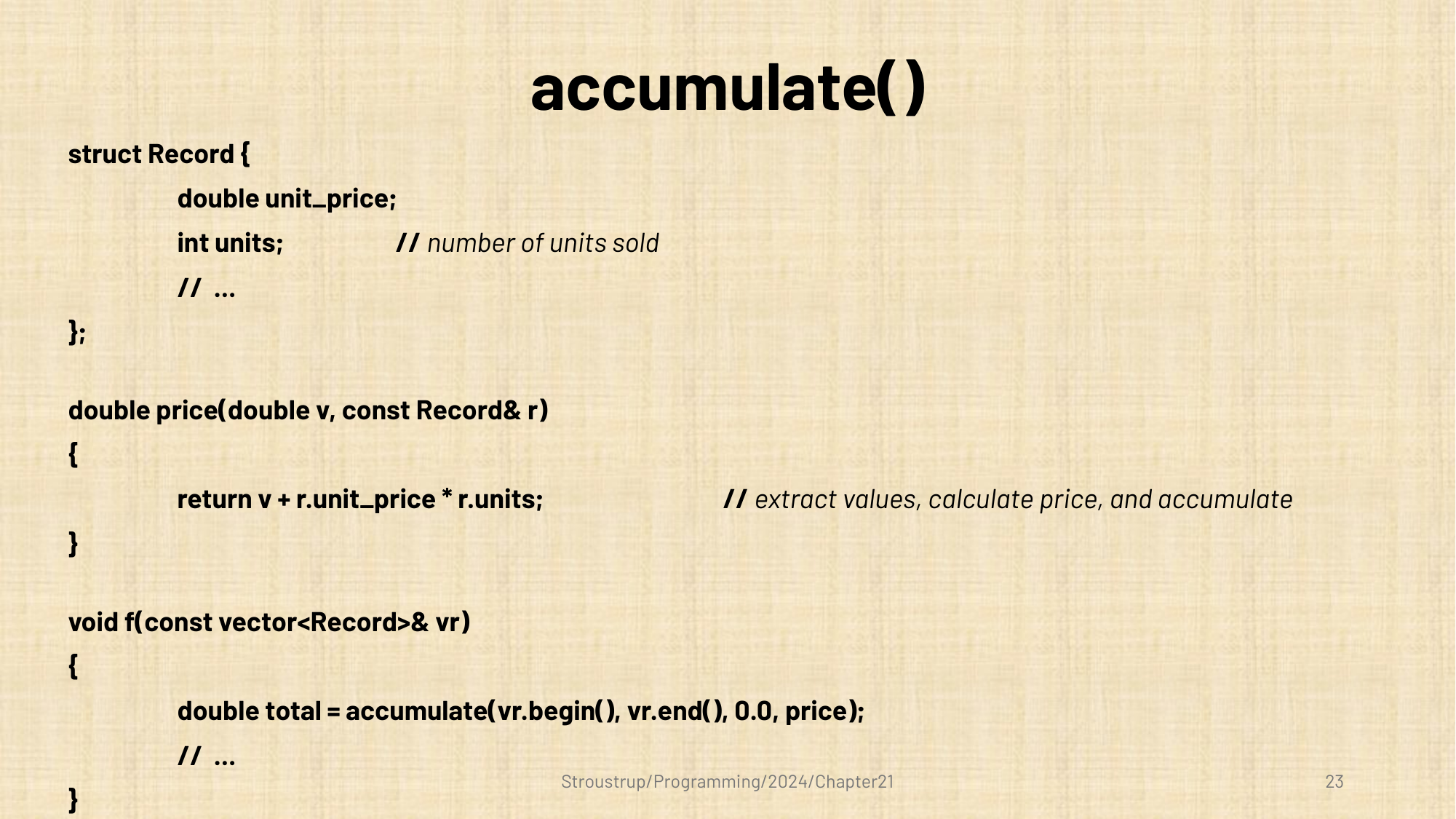

# accumulate()
struct Record {
	double unit_price;
	int units;		// number of units sold
	//  ...
};

double price(double v, const Record& r)
{
	return v + r.unit_price * r.units;		// extract values, calculate price, and accumulate
}

void f(const vector<Record>& vr)
{
	double total = accumulate(vr.begin(), vr.end(), 0.0, price);
	//  ...
}

Stroustrup/Programming/2024/Chapter21
23